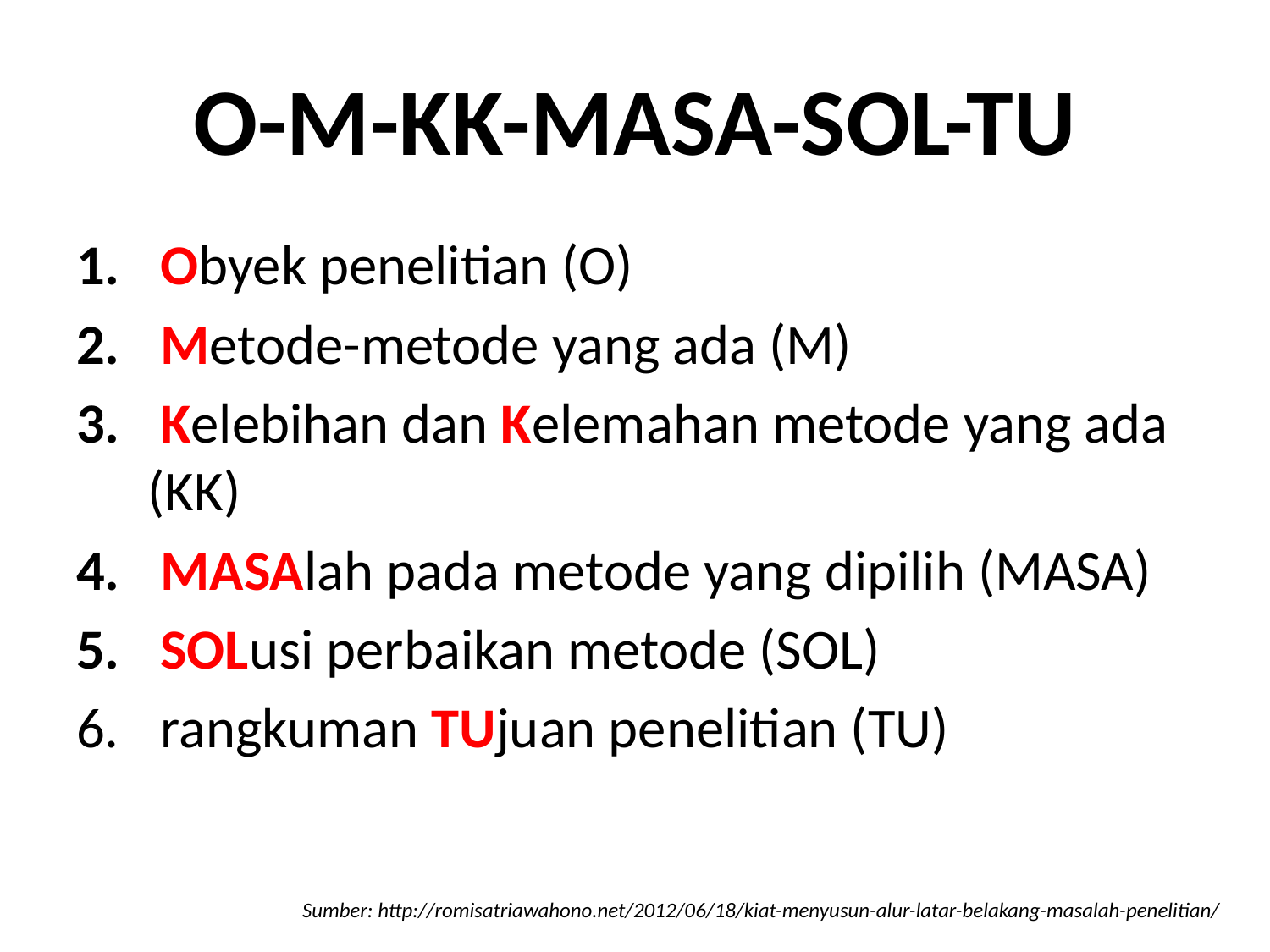

# O-M-KK-MASA-SOL-TU
 Obyek penelitian (O)
 Metode-metode yang ada (M)
 Kelebihan dan Kelemahan metode yang ada (KK)
 MASAlah pada metode yang dipilih (MASA)
 SOLusi perbaikan metode (SOL)
 rangkuman TUjuan penelitian (TU)
Sumber: http://romisatriawahono.net/2012/06/18/kiat-menyusun-alur-latar-belakang-masalah-penelitian/